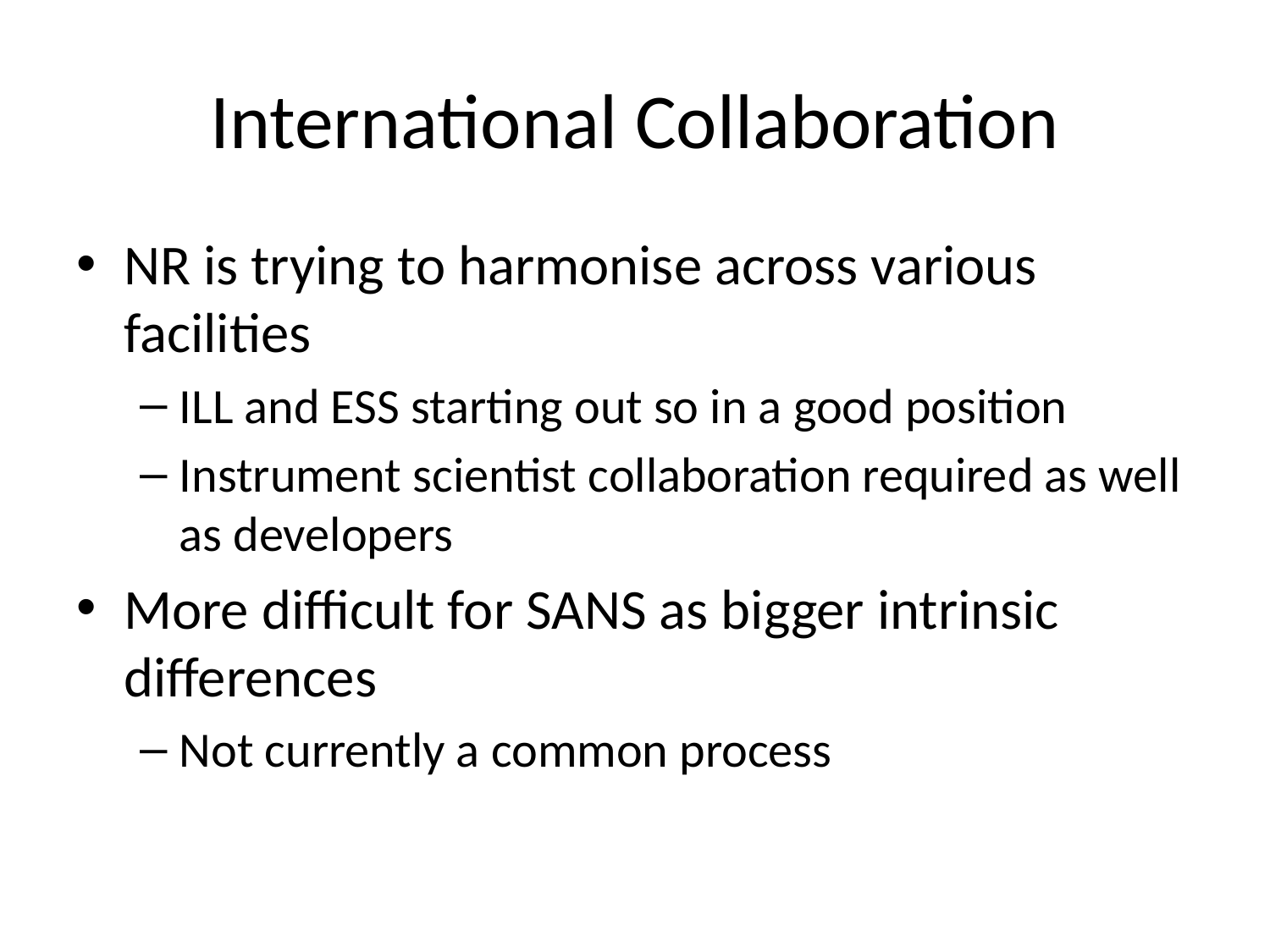

# International Collaboration
NR is trying to harmonise across various facilities
ILL and ESS starting out so in a good position
Instrument scientist collaboration required as well as developers
More difficult for SANS as bigger intrinsic differences
Not currently a common process